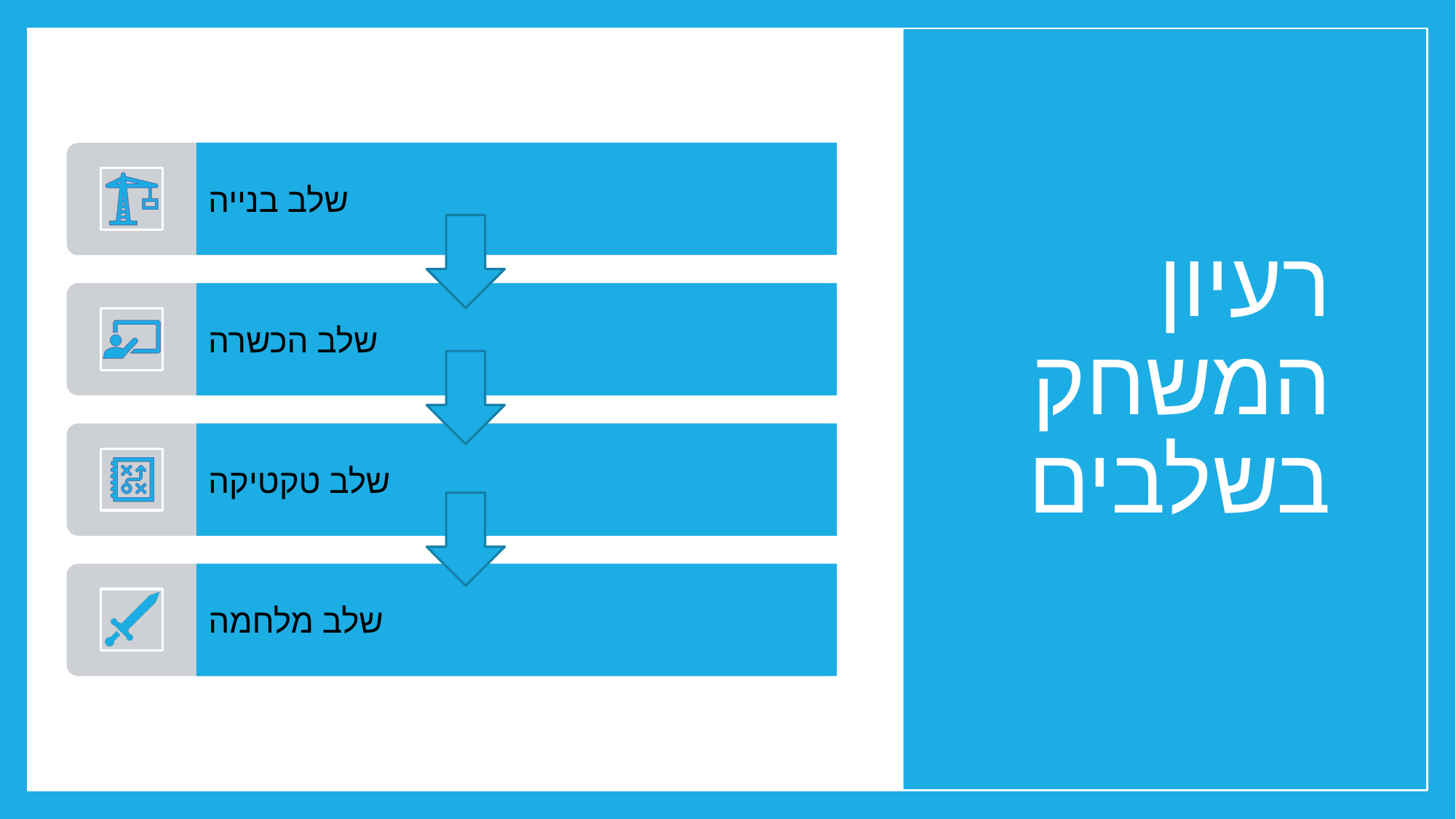

# רעיון המשחק בשלבים
שלב בנייה
שלב הכשרה
שלב טקטיקה
שלב מלחמה